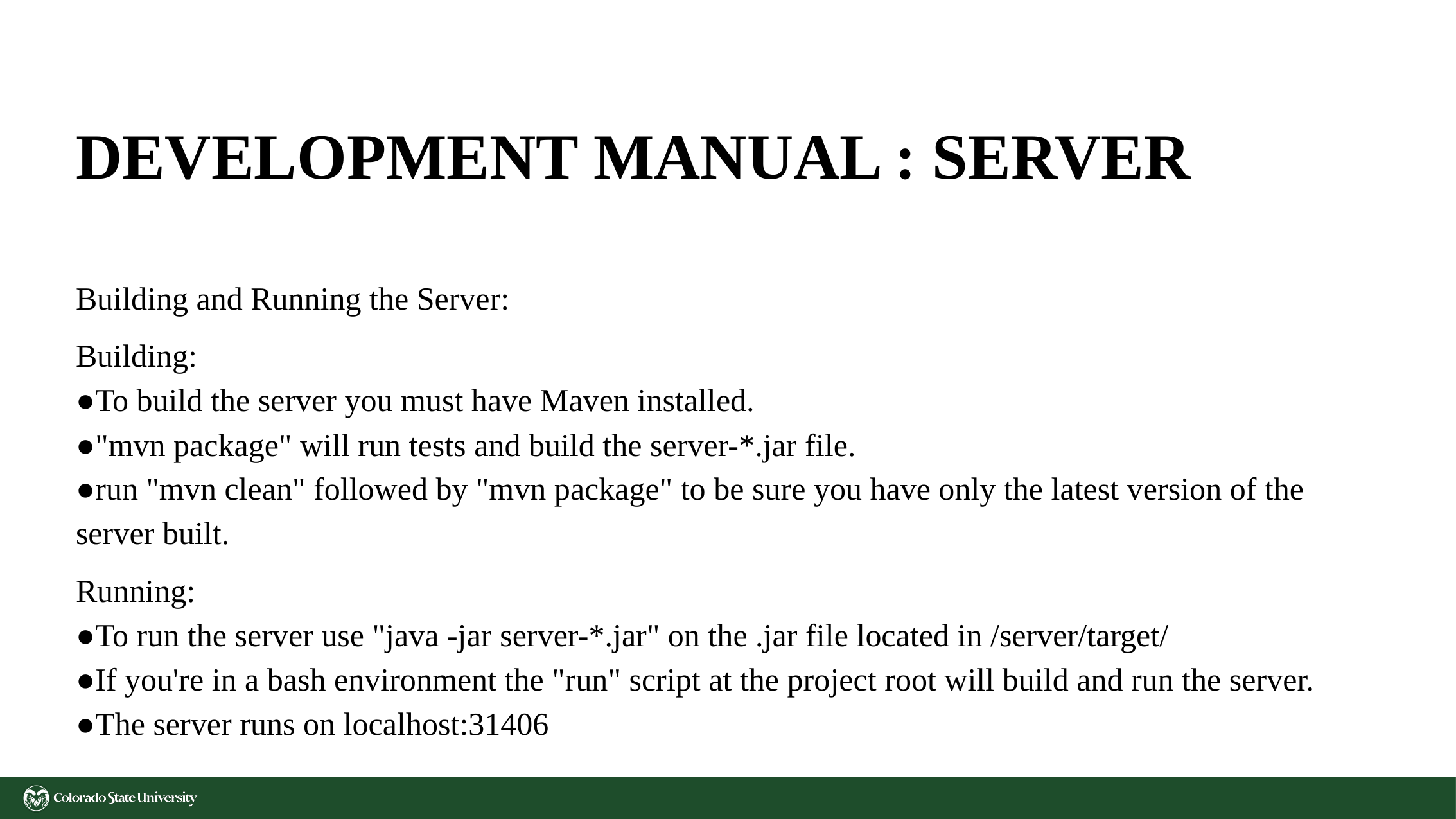

# DEVELOPMENT MANUAL : SERVER
Building and Running the Server:
Building:
●To build the server you must have Maven installed.
●"mvn package" will run tests and build the server-*.jar file.
●run "mvn clean" followed by "mvn package" to be sure you have only the latest version of the server built.
Running:
●To run the server use "java -jar server-*.jar" on the .jar file located in /server/target/
●If you're in a bash environment the "run" script at the project root will build and run the server.
●The server runs on localhost:31406